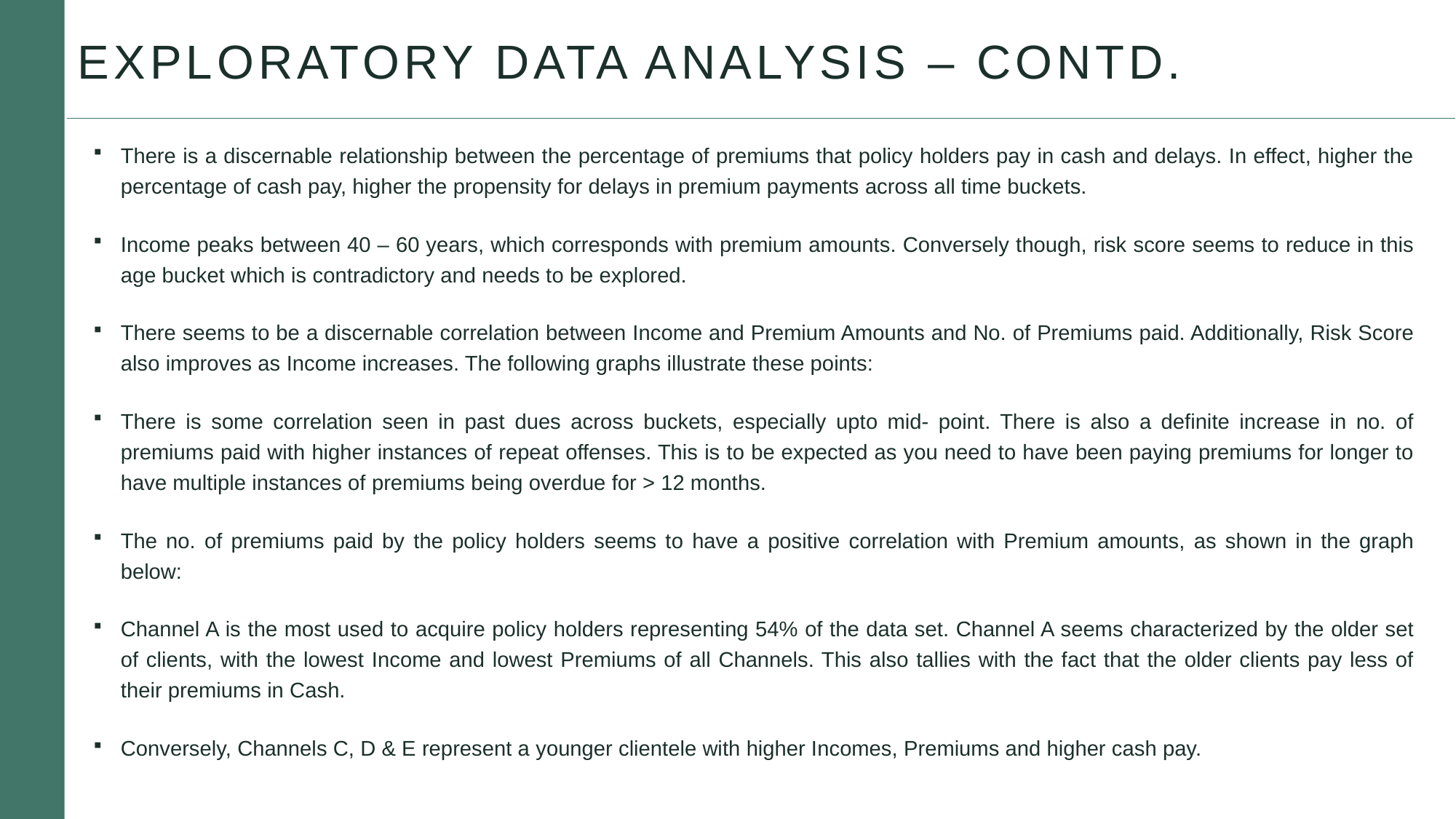

Exploratory data analysis – contd.
There is a discernable relationship between the percentage of premiums that policy holders pay in cash and delays. In effect, higher the percentage of cash pay, higher the propensity for delays in premium payments across all time buckets.
Income peaks between 40 – 60 years, which corresponds with premium amounts. Conversely though, risk score seems to reduce in this age bucket which is contradictory and needs to be explored.
There seems to be a discernable correlation between Income and Premium Amounts and No. of Premiums paid. Additionally, Risk Score also improves as Income increases. The following graphs illustrate these points:
There is some correlation seen in past dues across buckets, especially upto mid- point. There is also a definite increase in no. of premiums paid with higher instances of repeat offenses. This is to be expected as you need to have been paying premiums for longer to have multiple instances of premiums being overdue for > 12 months.
The no. of premiums paid by the policy holders seems to have a positive correlation with Premium amounts, as shown in the graph below:
Channel A is the most used to acquire policy holders representing 54% of the data set. Channel A seems characterized by the older set of clients, with the lowest Income and lowest Premiums of all Channels. This also tallies with the fact that the older clients pay less of their premiums in Cash.
Conversely, Channels C, D & E represent a younger clientele with higher Incomes, Premiums and higher cash pay.